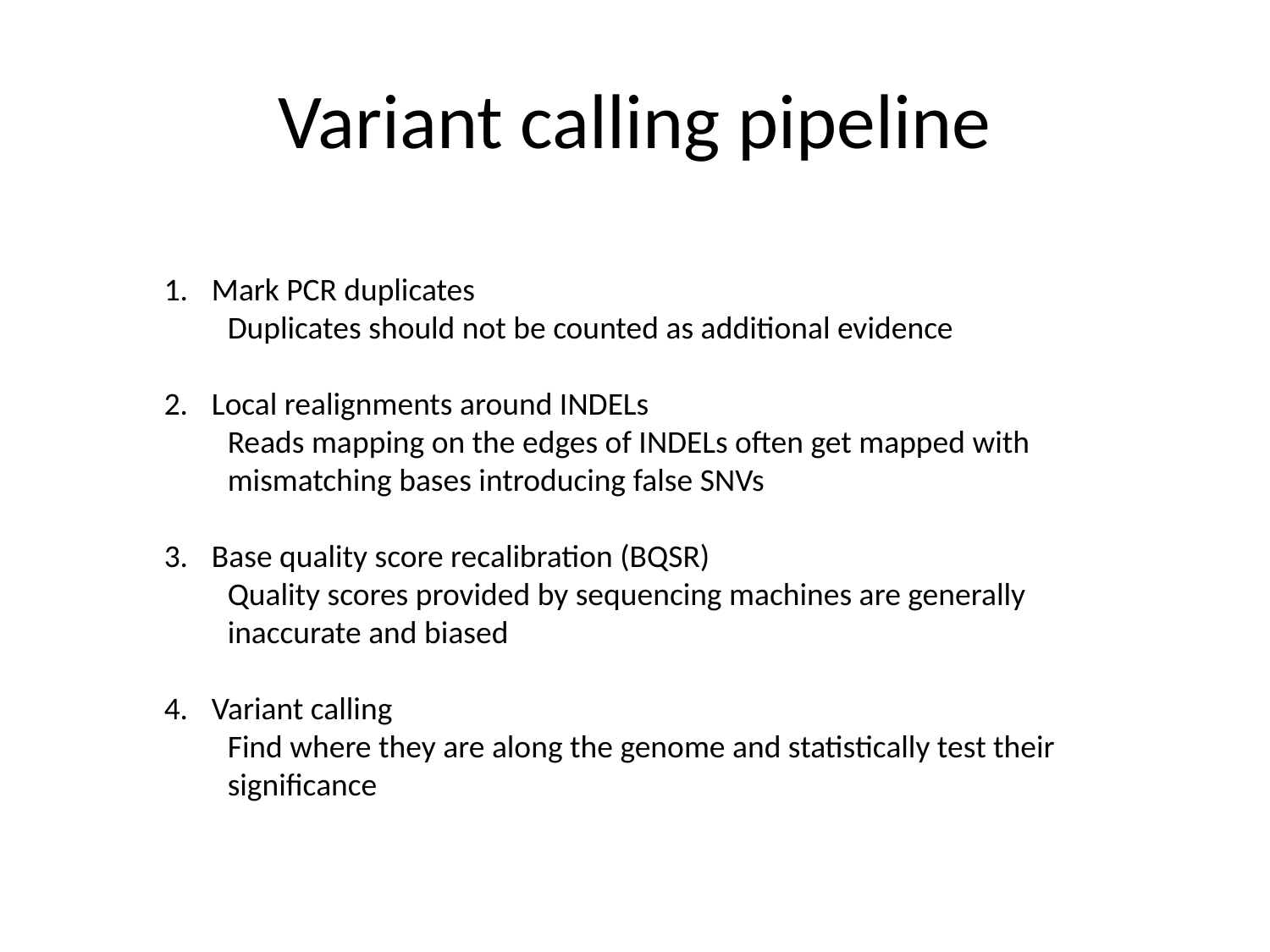

# Variant calling pipeline
Mark PCR duplicates
Duplicates should not be counted as additional evidence

Local realignments around INDELs
Reads mapping on the edges of INDELs often get mapped with mismatching bases introducing false SNVs

Base quality score recalibration (BQSR)
Quality scores provided by sequencing machines are generally inaccurate and biased

Variant calling
Find where they are along the genome and statistically test their significance